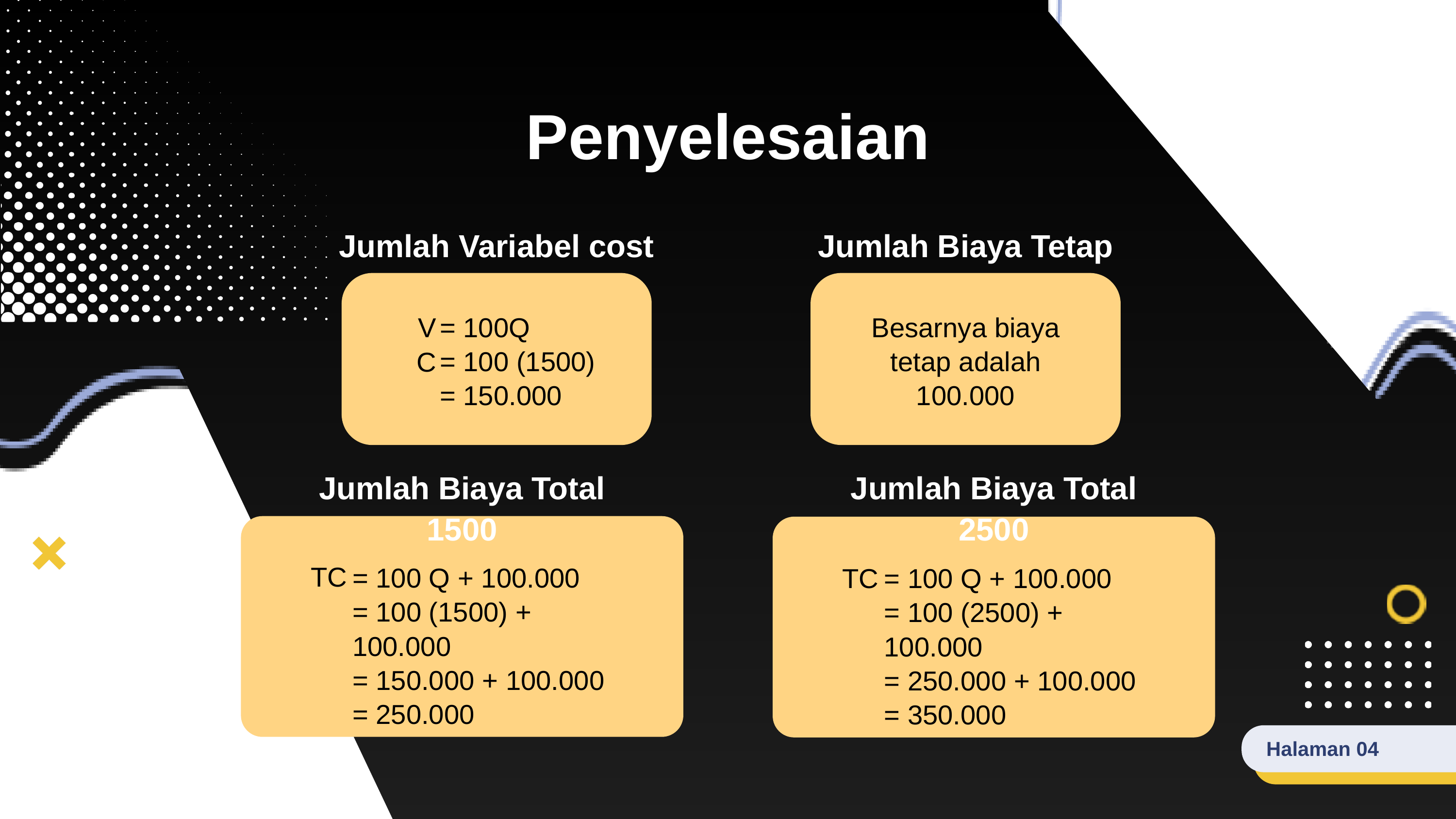

Penyelesaian
Jumlah Variabel cost
Jumlah Biaya Tetap

= 100Q
= 100 (1500)
= 150.000
Besarnya biaya tetap adalah 100.000
VC
Jumlah Biaya Total 1500
Jumlah Biaya Total 2500

TC
= 100 Q + 100.000
= 100 (1500) + 100.000
= 150.000 + 100.000
= 250.000
TC
= 100 Q + 100.000
= 100 (2500) + 100.000
= 250.000 + 100.000
= 350.000

Halaman 04